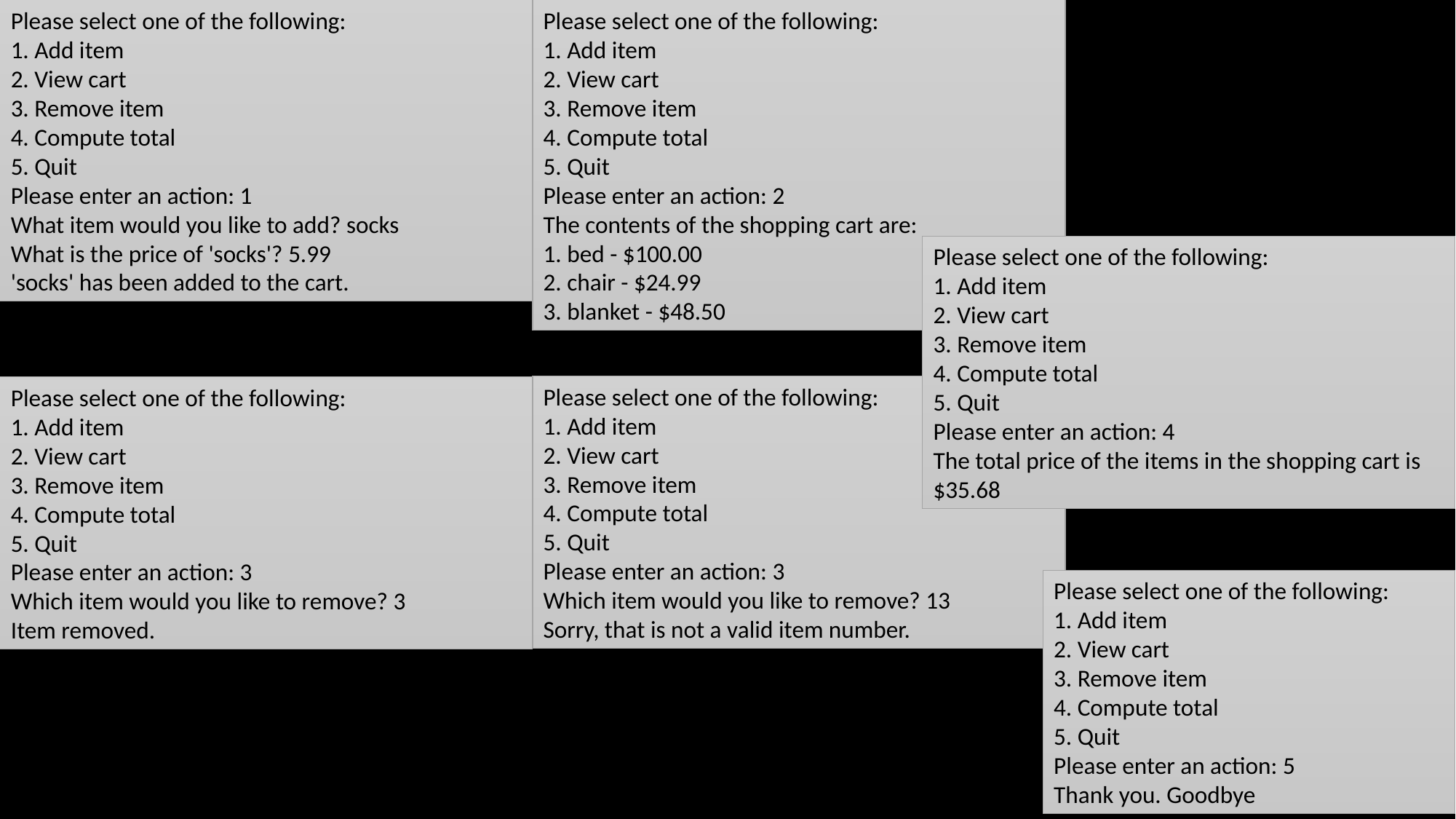

Please select one of the following:
1. Add item
2. View cart
3. Remove item
4. Compute total
5. Quit
Please enter an action: 1
What item would you like to add? socks
What is the price of 'socks'? 5.99
'socks' has been added to the cart.
Please select one of the following:
1. Add item
2. View cart
3. Remove item
4. Compute total
5. Quit
Please enter an action: 2
The contents of the shopping cart are:
1. bed - $100.00
2. chair - $24.99
3. blanket - $48.50
Please select one of the following:
1. Add item
2. View cart
3. Remove item
4. Compute total
5. Quit
Please enter an action: 4
The total price of the items in the shopping cart is $35.68
Please select one of the following:
1. Add item
2. View cart
3. Remove item
4. Compute total
5. Quit
Please enter an action: 3
Which item would you like to remove? 13
Sorry, that is not a valid item number.
Please select one of the following:
1. Add item
2. View cart
3. Remove item
4. Compute total
5. Quit
Please enter an action: 3
Which item would you like to remove? 3
Item removed.
Please select one of the following:
1. Add item
2. View cart
3. Remove item
4. Compute total
5. Quit
Please enter an action: 5
Thank you. Goodbye